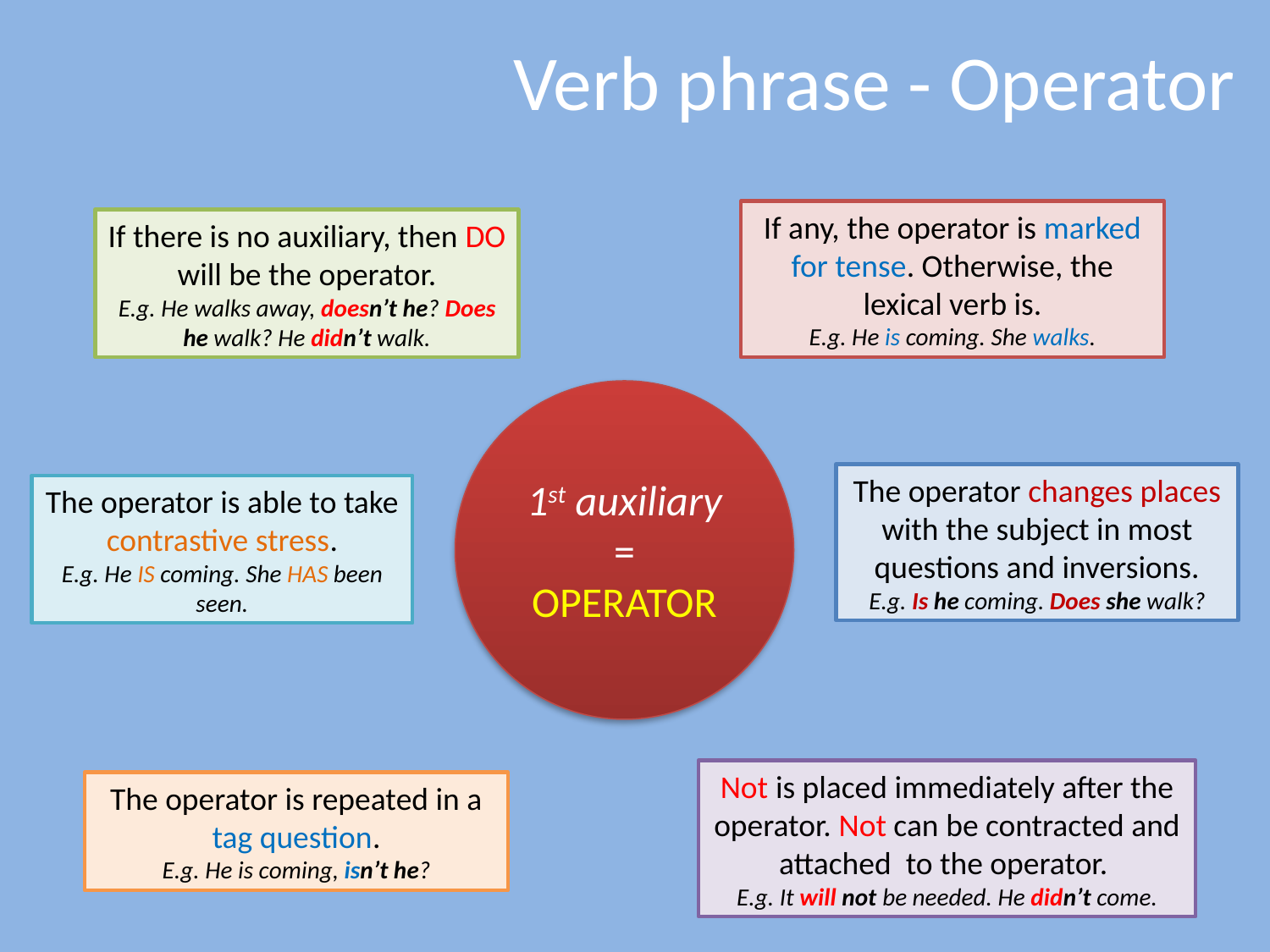

# Verb phrase - Operator
If any, the operator is marked for tense. Otherwise, the lexical verb is.
E.g. He is coming. She walks.
If there is no auxiliary, then DO will be the operator.
E.g. He walks away, doesn’t he? Does he walk? He didn’t walk.
1st auxiliary = OPERATOR
The operator changes places with the subject in most questions and inversions.
E.g. Is he coming. Does she walk?
The operator is able to take contrastive stress.
E.g. He IS coming. She HAS been seen.
Not is placed immediately after the operator. Not can be contracted and attached  to the operator.
E.g. It will not be needed. He didn’t come.
The operator is repeated in a tag question.
E.g. He is coming, isn’t he?